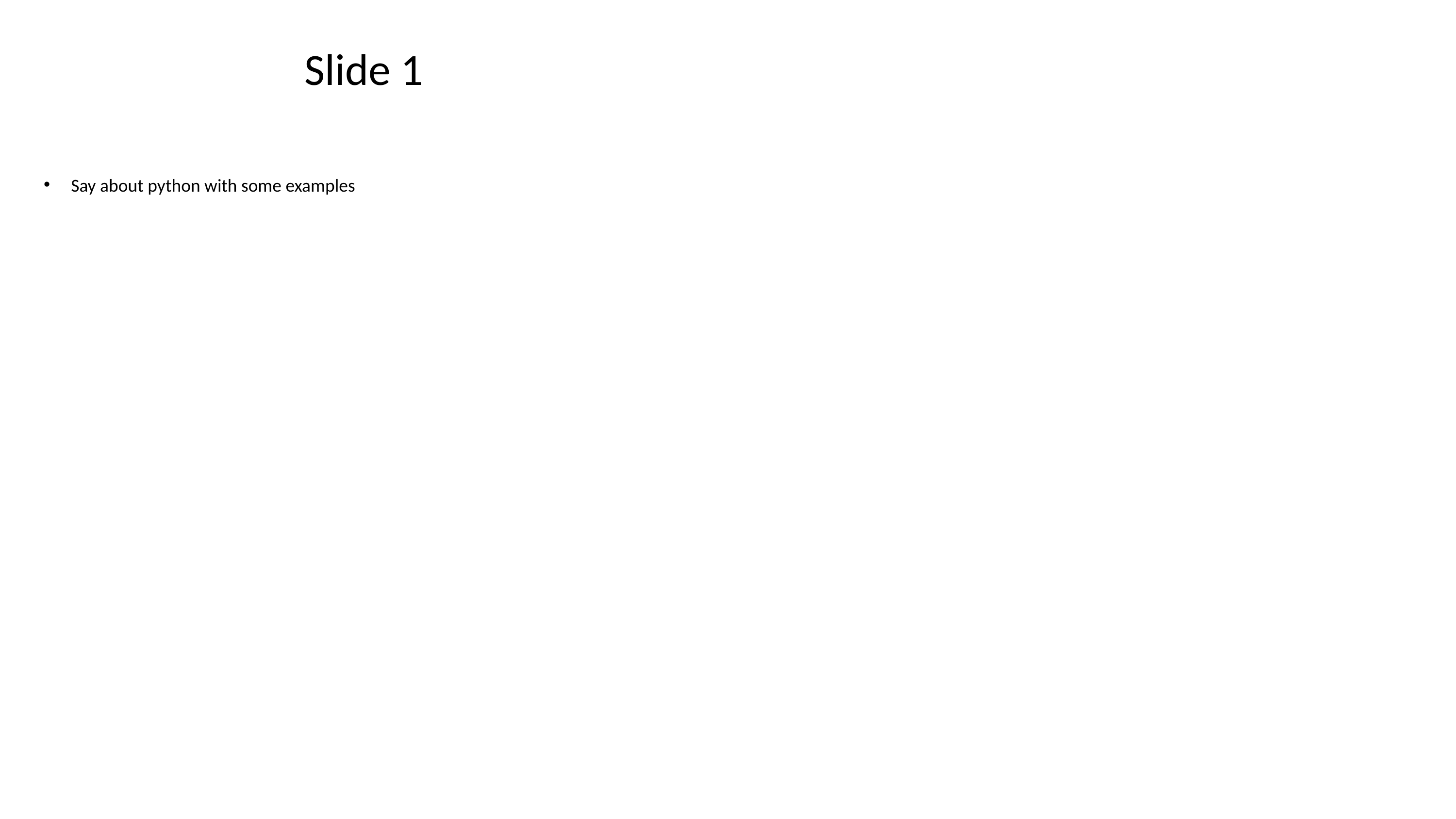

# Slide 1

Say about python with some examples